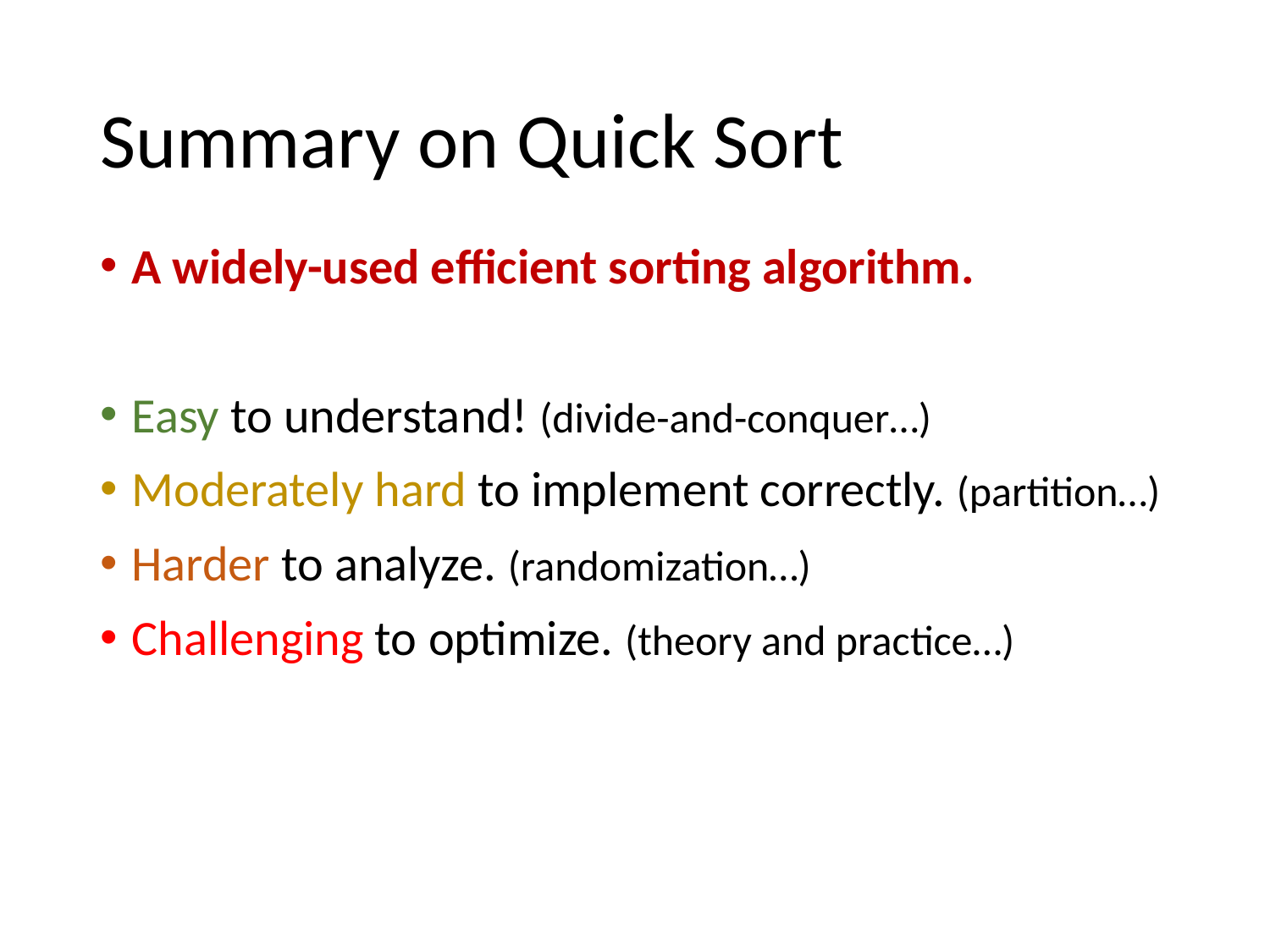

# Summary on Quick Sort
A widely-used efficient sorting algorithm.

Easy to understand! (divide-and-conquer…)
Moderately hard to implement correctly. (partition…)
Harder to analyze. (randomization…)
Challenging to optimize. (theory and practice…)